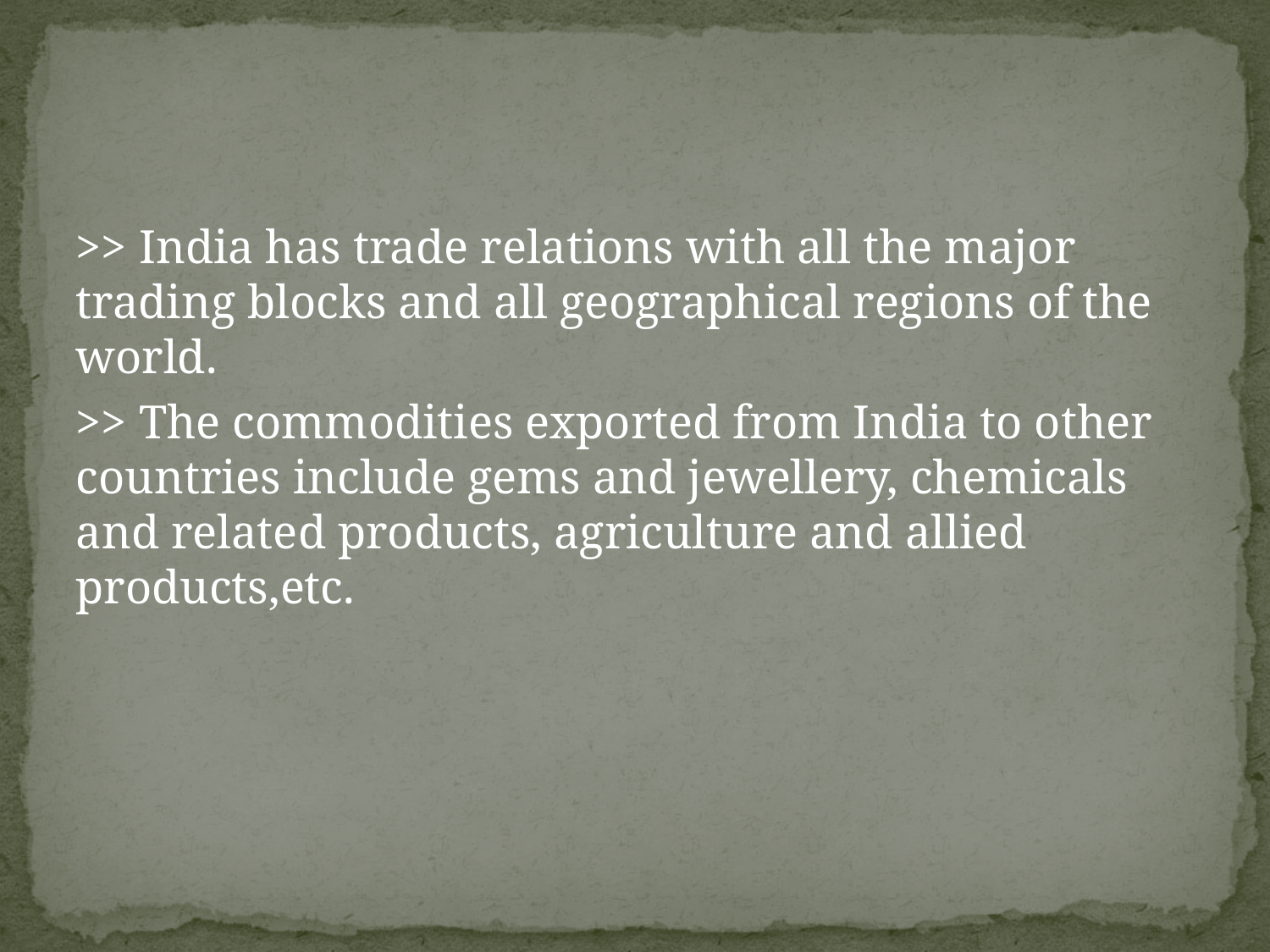

#
>> India has trade relations with all the major trading blocks and all geographical regions of the world.
>> The commodities exported from India to other countries include gems and jewellery, chemicals and related products, agriculture and allied products,etc.